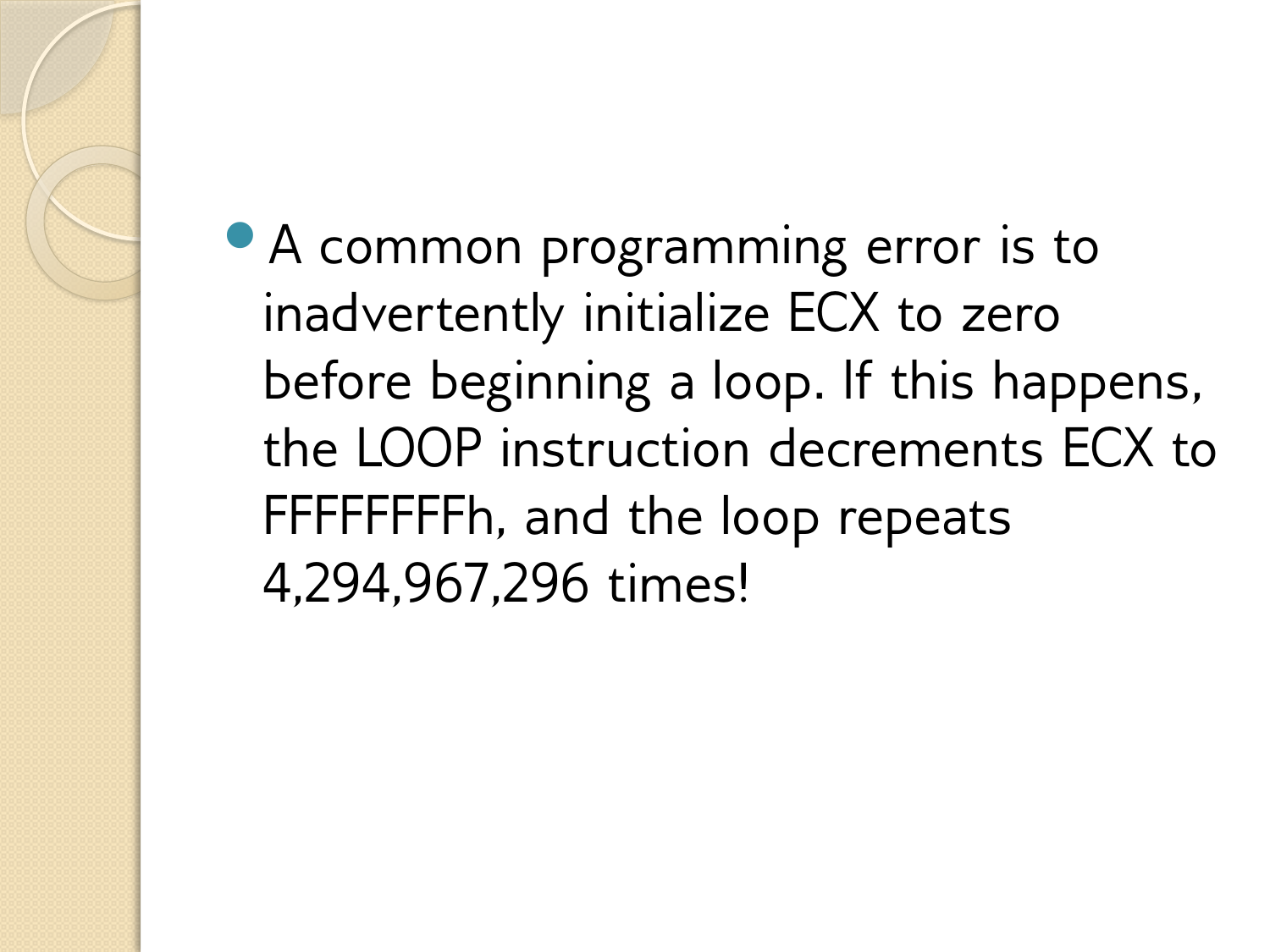

#
A common programming error is to inadvertently initialize ECX to zero before beginning a loop. If this happens, the LOOP instruction decrements ECX to FFFFFFFFh, and the loop repeats 4,294,967,296 times!